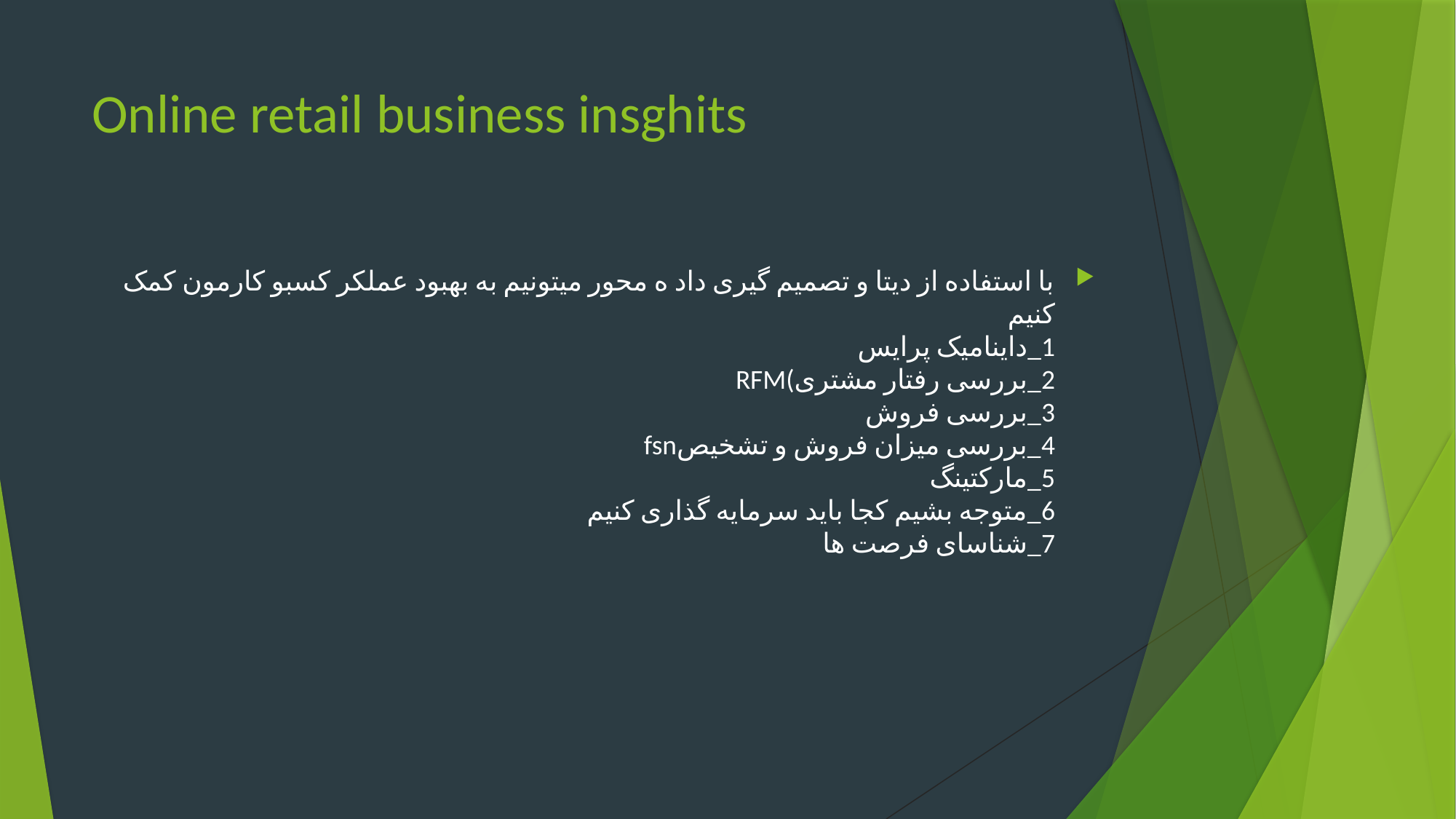

# Online retail business insghits
با استفاده از دیتا و تصمیم گیری داد ه محور میتونیم به بهبود عملکر کسبو کارمون کمک کنیم
1_داینامیک پرایس
2_بررسی رفتار مشتری)RFM
3_بررسی فروش
4_بررسی میزان فروش و تشخیصfsn
5_مارکتینگ
6_متوجه بشیم کجا باید سرمایه گذاری کنیم
7_شناسای فرصت ها